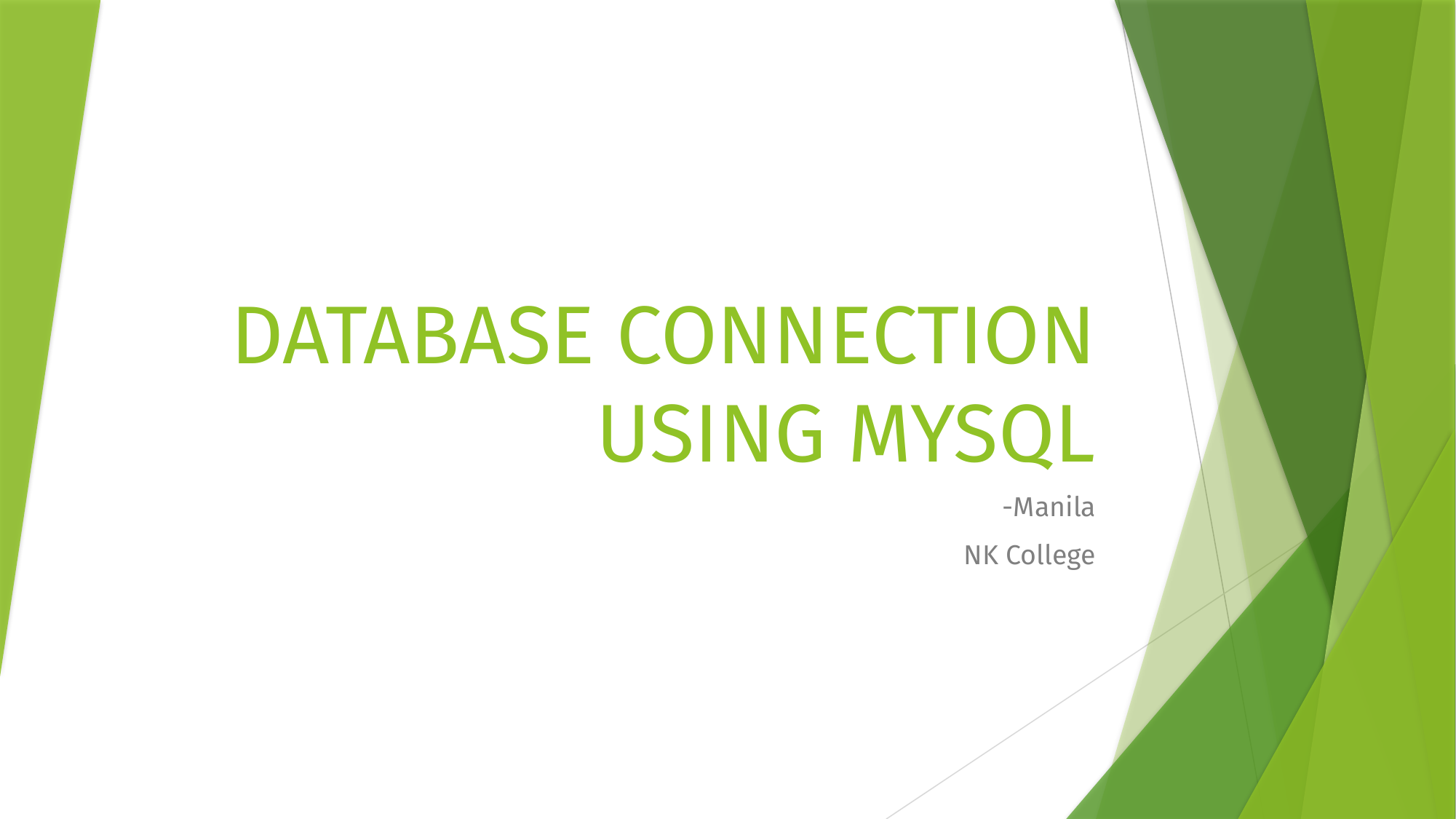

# DATABASE CONNECTION USING MYSQL
-Manila
NK College